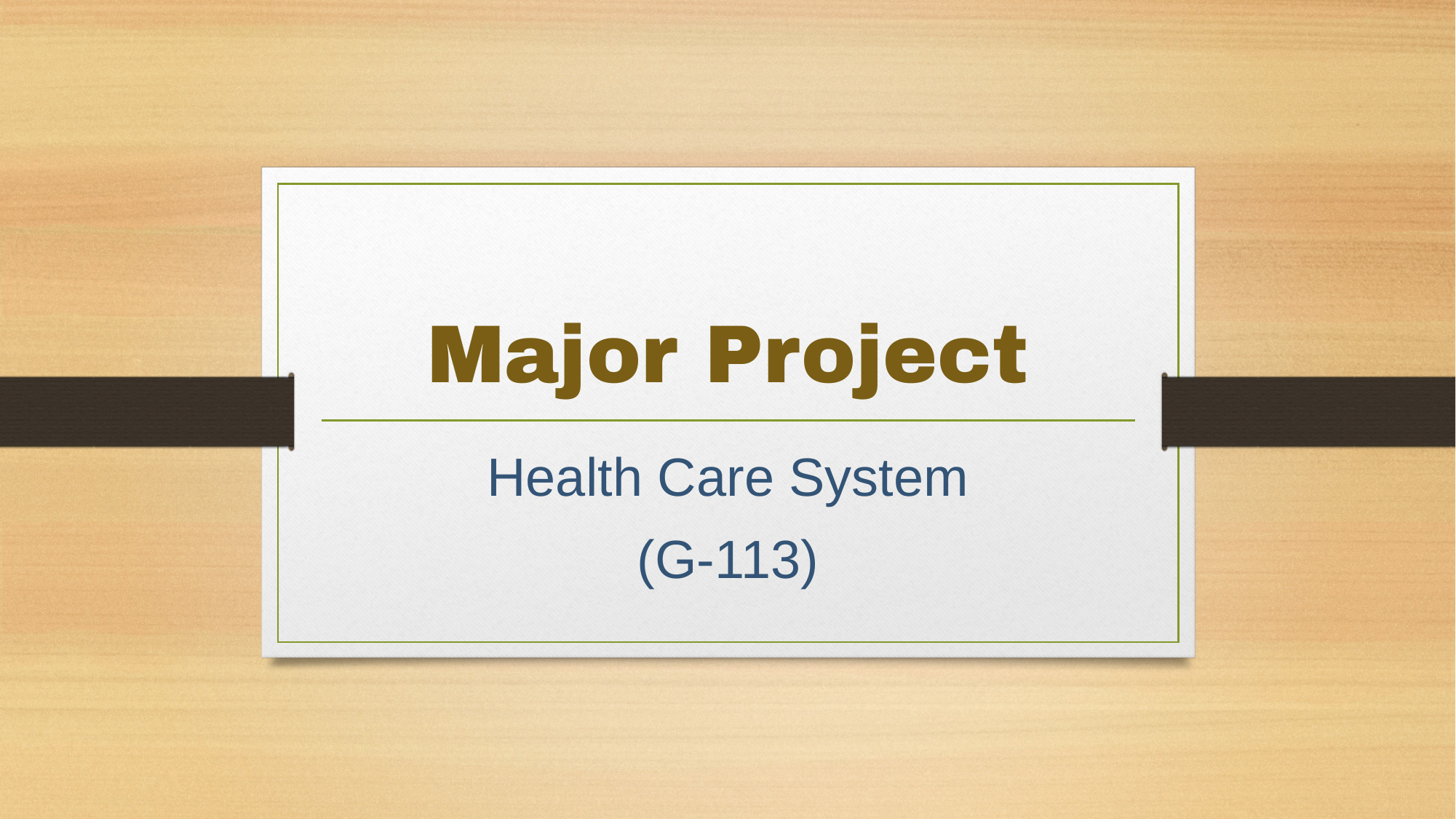

# Major Project
Health Care System
(G-113)